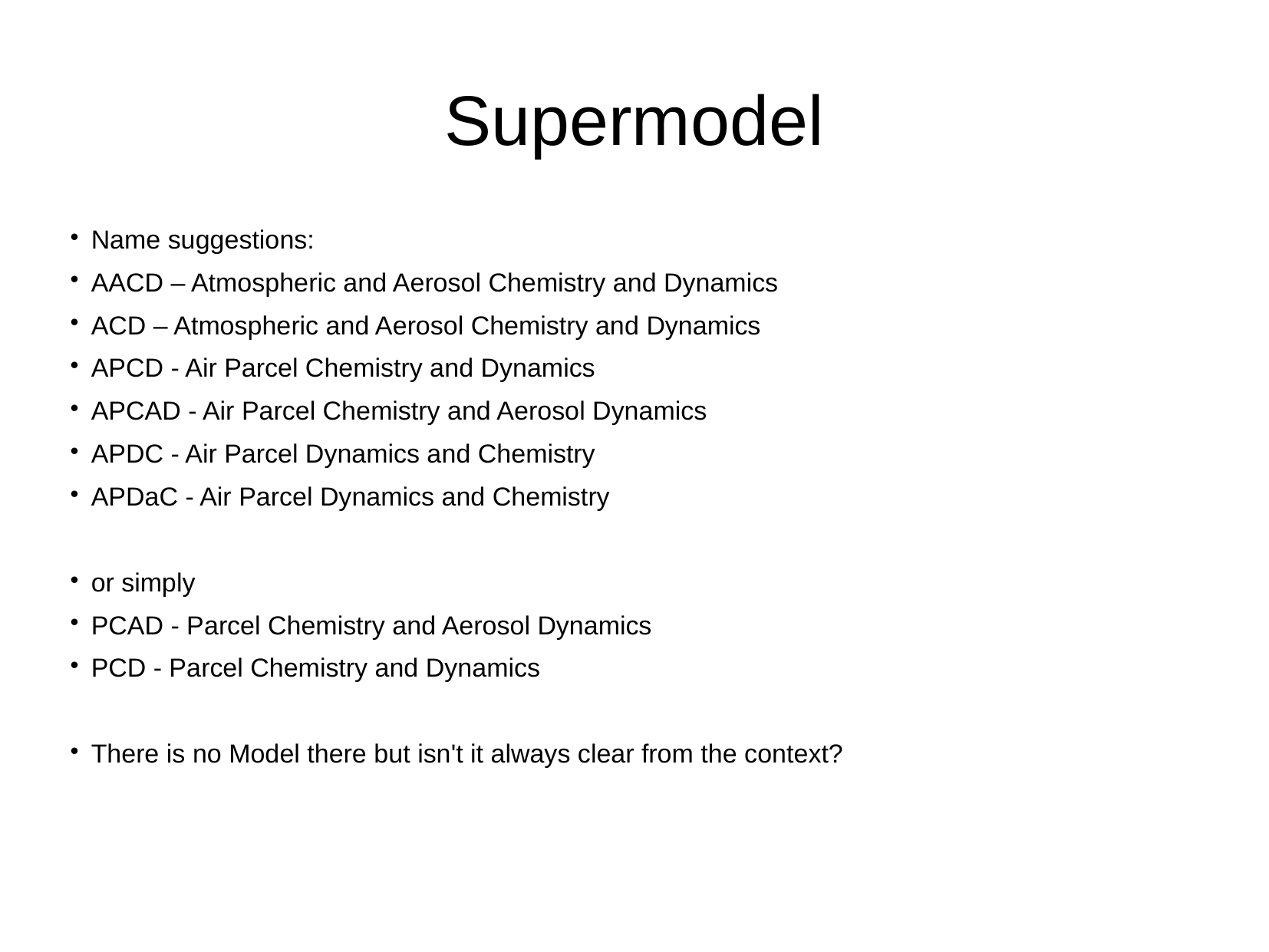

Supermodel
Name suggestions:
AACD – Atmospheric and Aerosol Chemistry and Dynamics
ACD – Atmospheric and Aerosol Chemistry and Dynamics
APCD - Air Parcel Chemistry and Dynamics
APCAD - Air Parcel Chemistry and Aerosol Dynamics
APDC - Air Parcel Dynamics and Chemistry
APDaC - Air Parcel Dynamics and Chemistry

or simply
PCAD - Parcel Chemistry and Aerosol Dynamics
PCD - Parcel Chemistry and Dynamics

There is no Model there but isn't it always clear from the context?